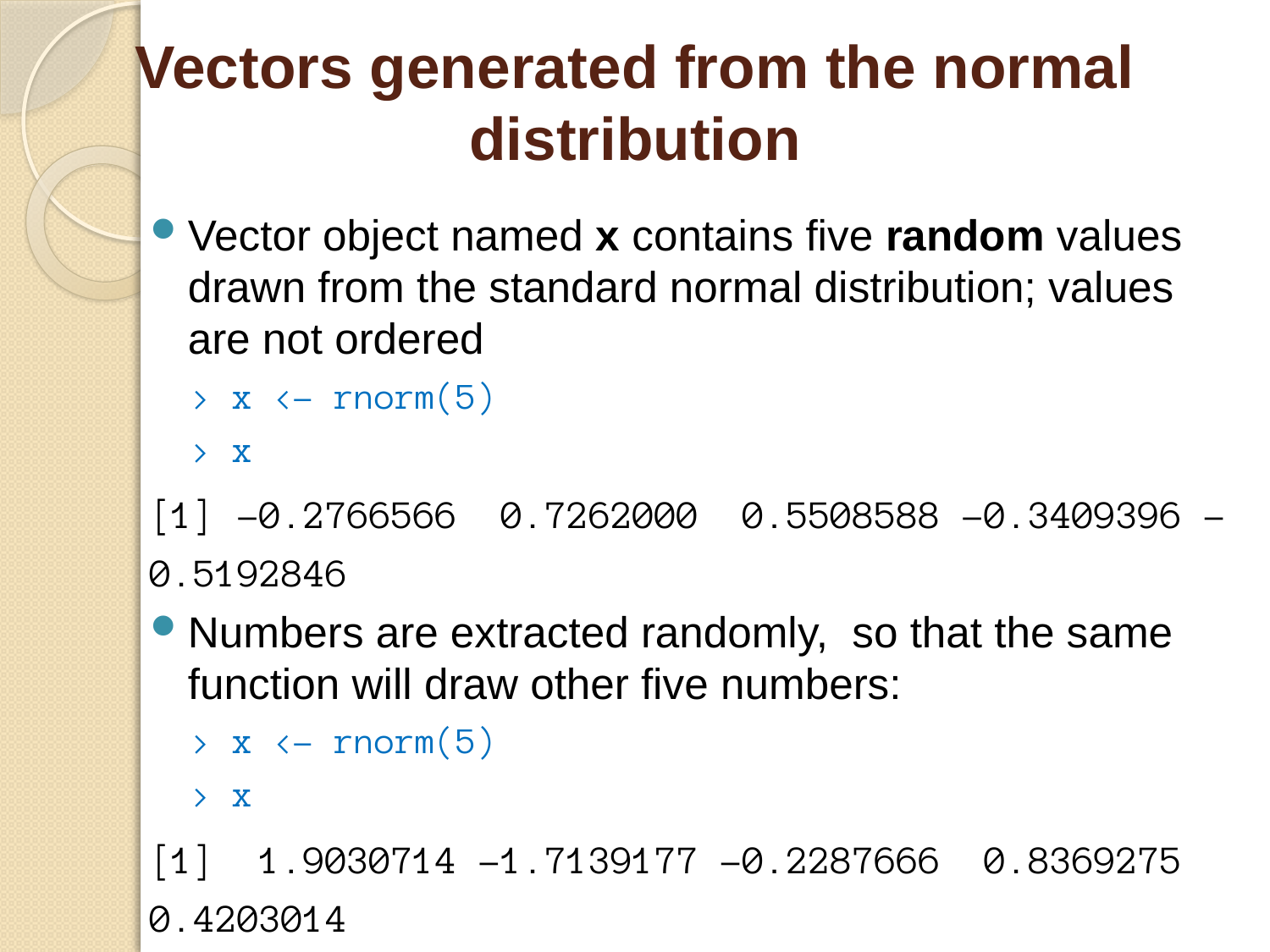

# Vectors generated from the normal distribution
Vector object named x contains five random values drawn from the standard normal distribution; values are not ordered
> x <- rnorm(5)
> x
[1] -0.2766566  0.7262000  0.5508588 -0.3409396 -0.5192846
Numbers are extracted randomly,  so that the same function will draw other five numbers:
> x <- rnorm(5)
> x
[1]  1.9030714 -1.7139177 -0.2287666  0.8369275  0.4203014